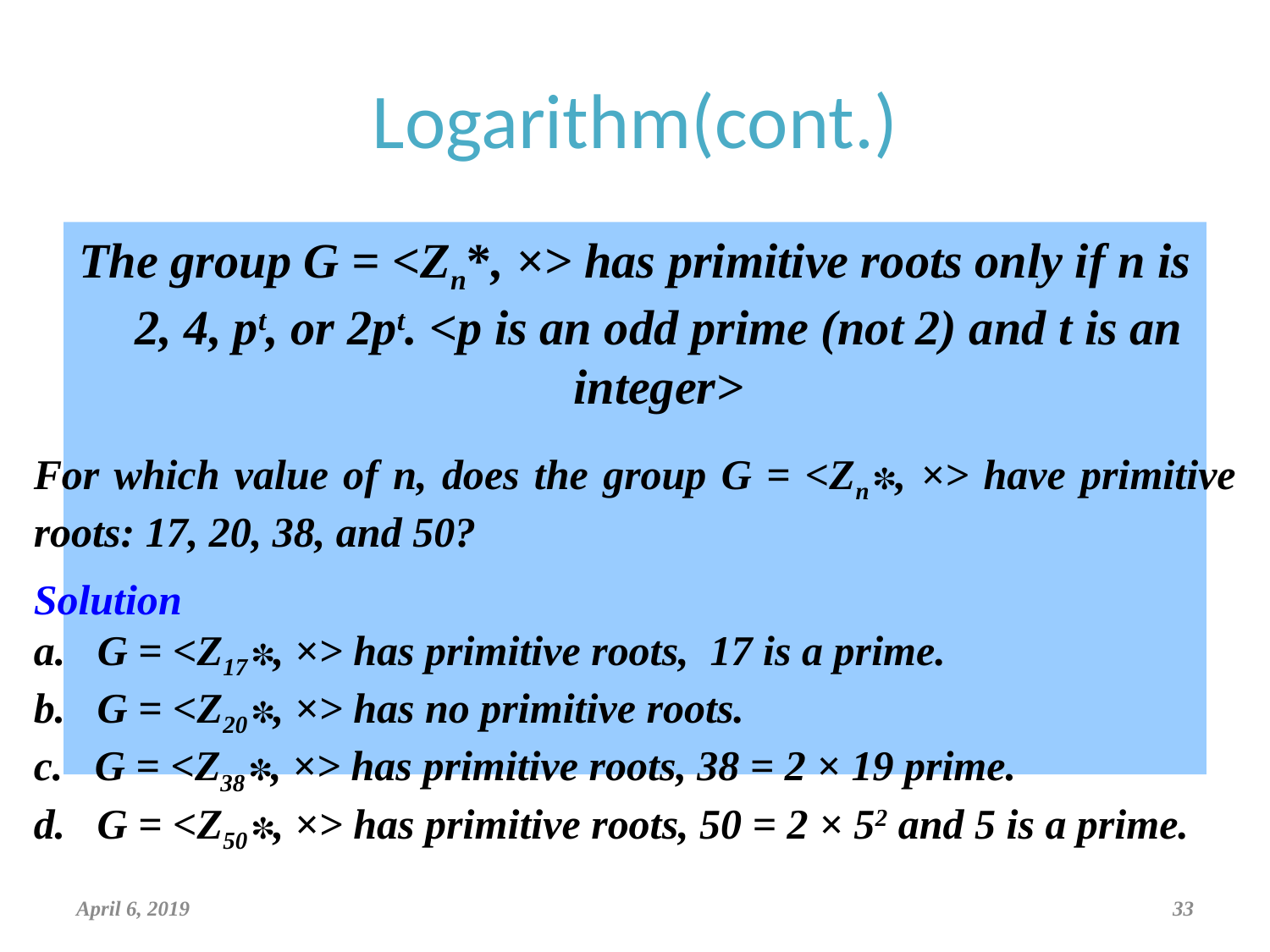

# Logarithm(cont.)
The group G = <Zn*, ×> has primitive roots only if n is 2, 4, pt, or 2pt. <p is an odd prime (not 2) and t is an integer>
For which value of n, does the group G = <Zn∗, ×> have primitive roots: 17, 20, 38, and 50?
Solution
G = <Z17∗, ×> has primitive roots,  17 is a prime.
b.   G = <Z20∗, ×> has no primitive roots.
c.   G = <Z38∗, ×> has primitive roots, 38 = 2 × 19 prime.
d.   G = <Z50∗, ×> has primitive roots, 50 = 2 × 52 and 5 is a prime.
April 6, 2019
33